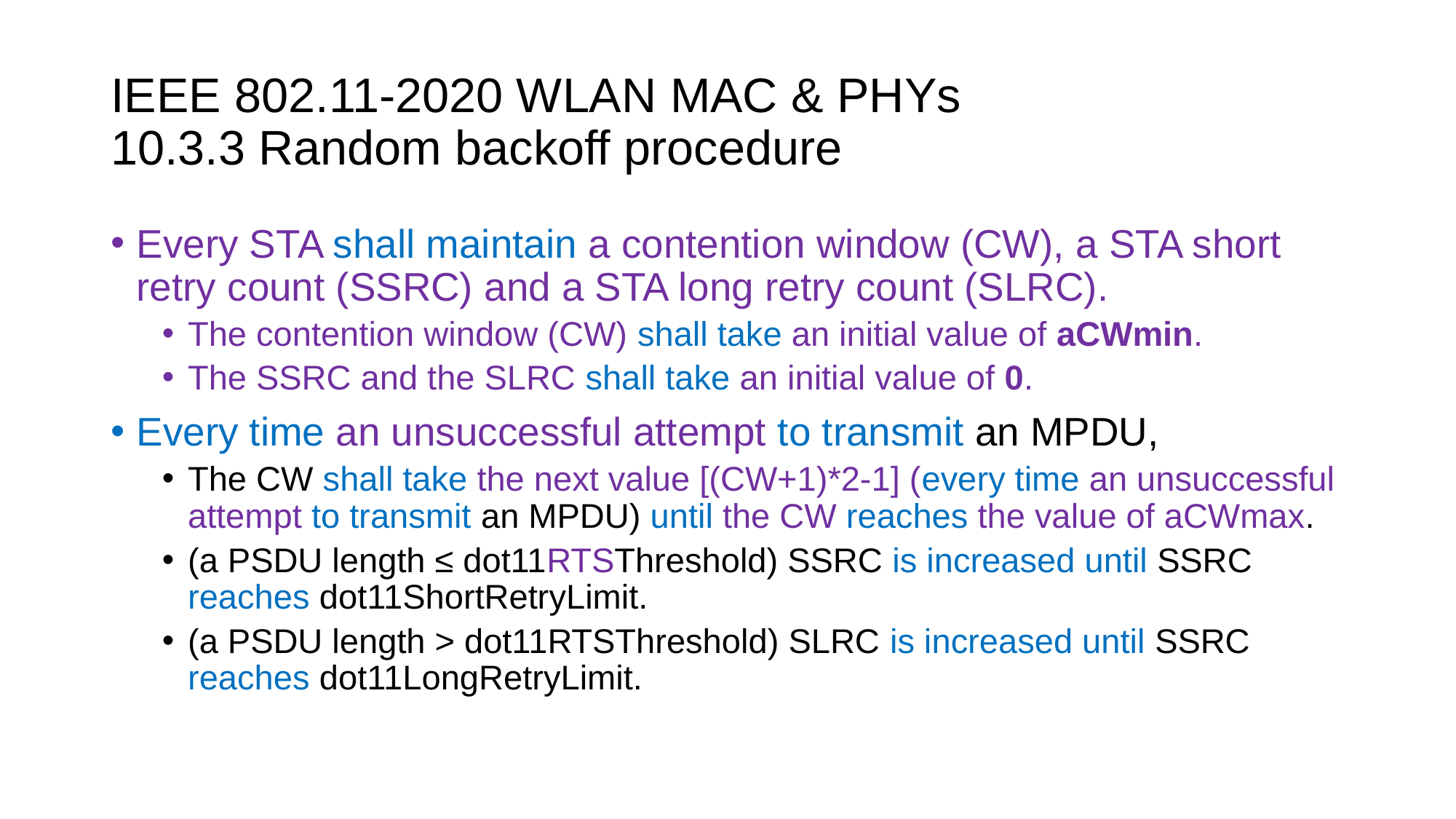

# IEEE 802.11-2020 WLAN MAC & PHYs 10.3.3 Random backoff procedure
Every STA shall maintain a contention window (CW), a STA short retry count (SSRC) and a STA long retry count (SLRC).
The contention window (CW) shall take an initial value of aCWmin.
The SSRC and the SLRC shall take an initial value of 0.
Every time an unsuccessful attempt to transmit an MPDU,
The CW shall take the next value [(CW+1)*2-1] (every time an unsuccessful attempt to transmit an MPDU) until the CW reaches the value of aCWmax.
(a PSDU length ≤ dot11RTSThreshold) SSRC is increased until SSRC reaches dot11ShortRetryLimit.
(a PSDU length > dot11RTSThreshold) SLRC is increased until SSRC reaches dot11LongRetryLimit.